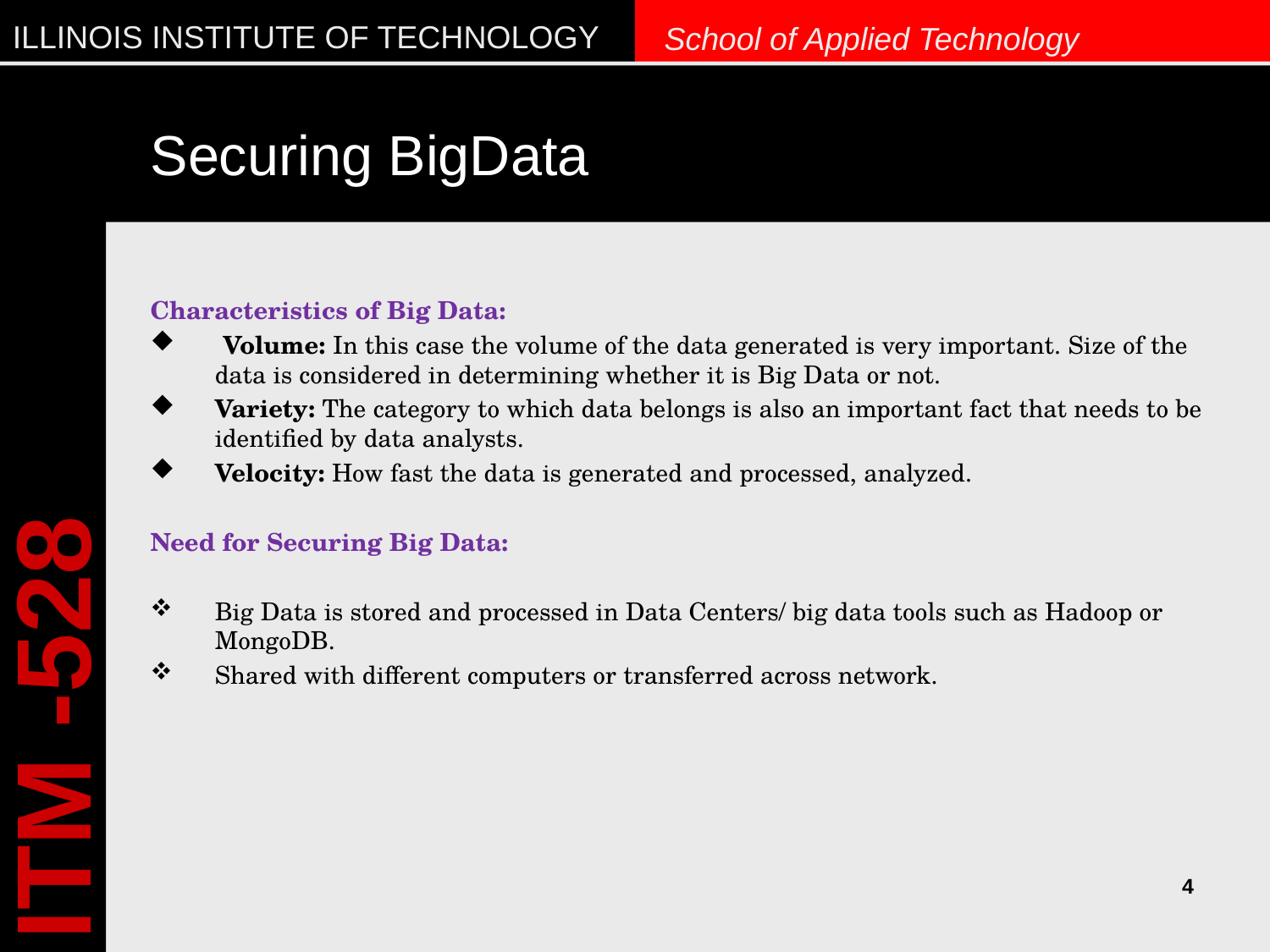

# Securing BigData

Characteristics of Big Data:
 Volume: In this case the volume of the data generated is very important. Size of the data is considered in determining whether it is Big Data or not.
Variety: The category to which data belongs is also an important fact that needs to be identified by data analysts.
Velocity: How fast the data is generated and processed, analyzed.

Need for Securing Big Data:

Big Data is stored and processed in Data Centers/ big data tools such as Hadoop or MongoDB.
Shared with different computers or transferred across network.

4